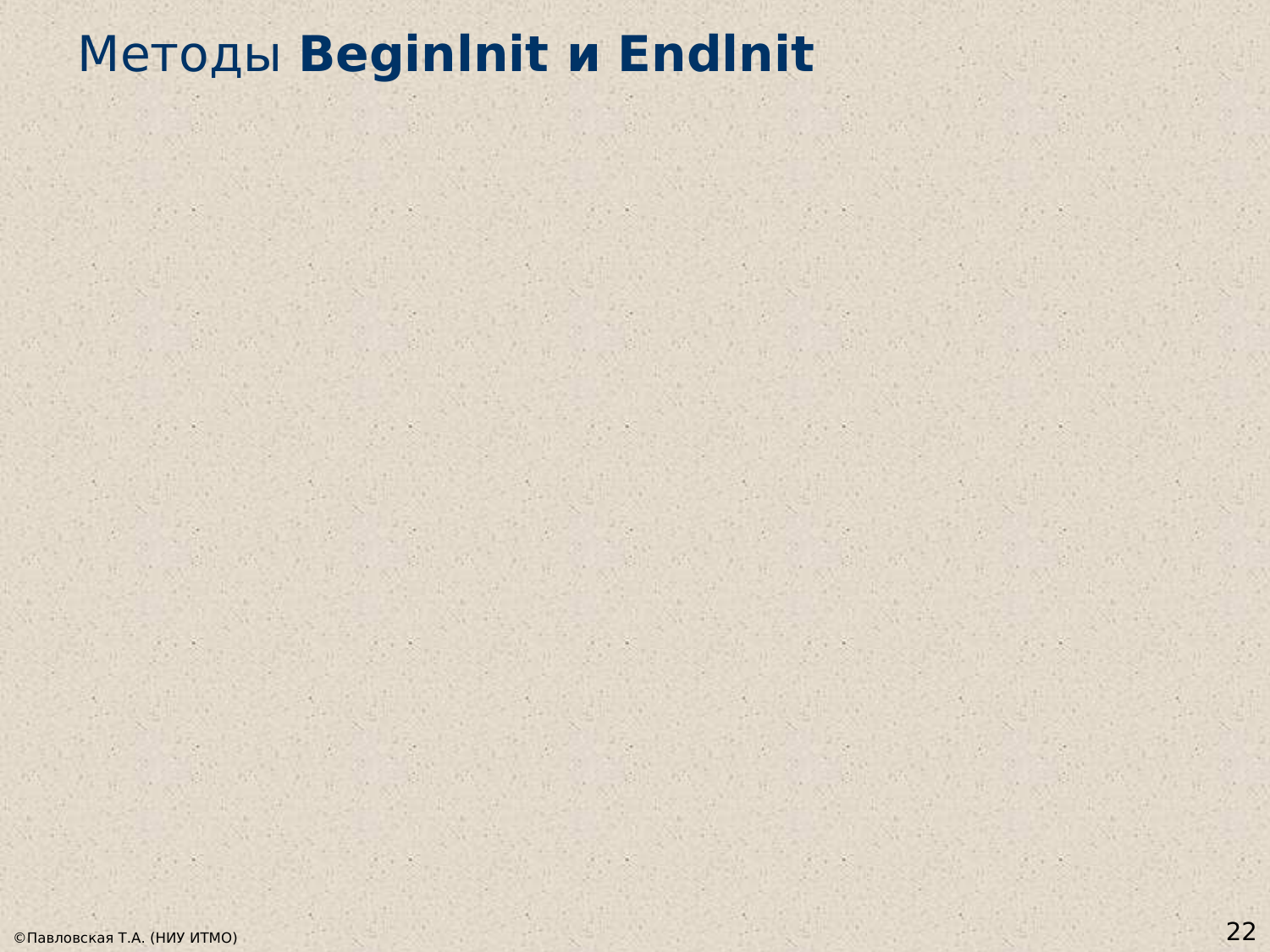

# Методы Beginlnit и Endlnit

22
©Павловская Т.А. (НИУ ИТМО)